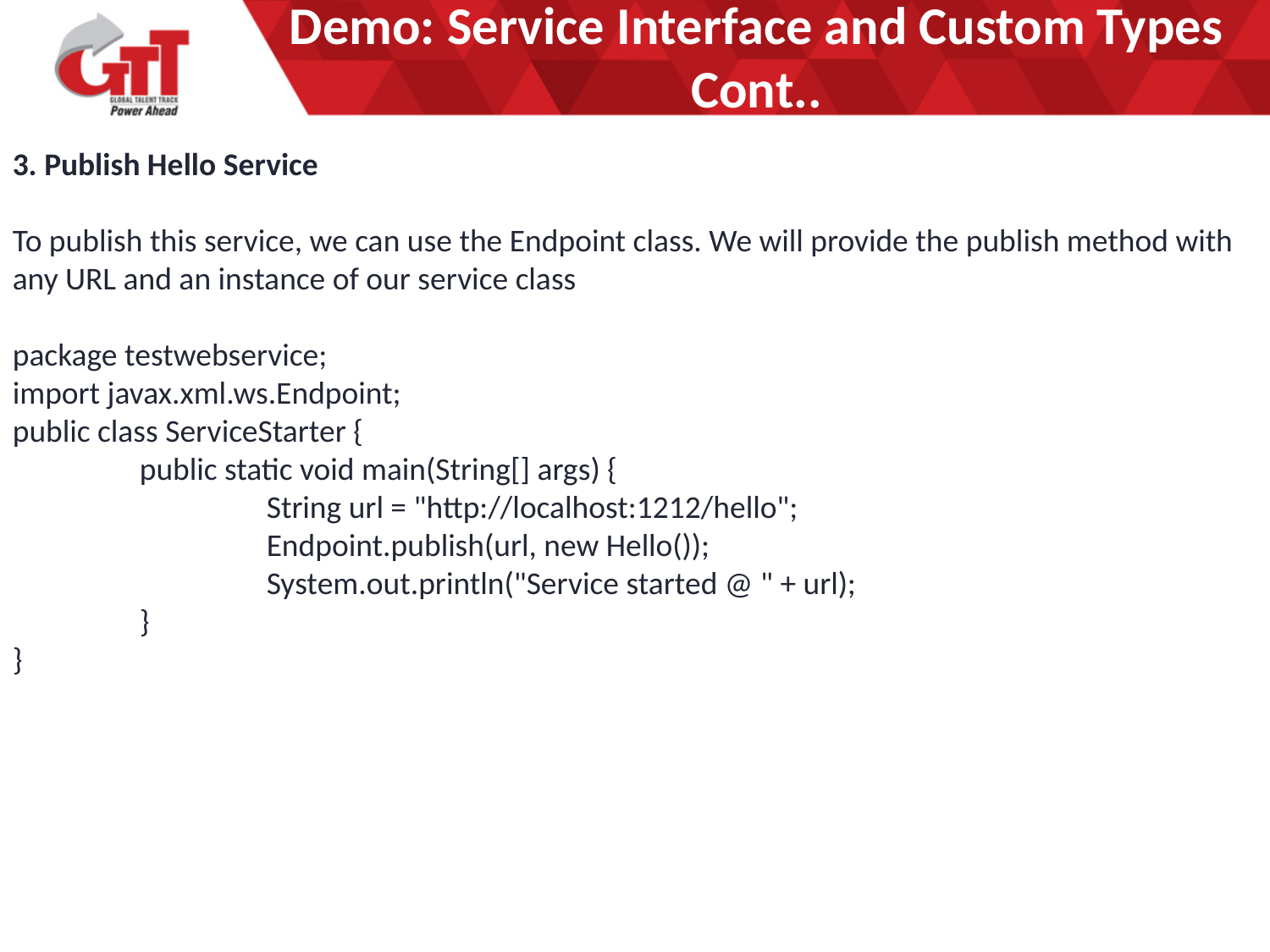

# Demo: Service Interface and Custom Types Cont..
3. Publish Hello Service

To publish this service, we can use the Endpoint class. We will provide the publish method with any URL and an instance of our service class

package testwebservice;
import javax.xml.ws.Endpoint;
public class ServiceStarter {
	public static void main(String[] args) {
		String url = "http://localhost:1212/hello";
		Endpoint.publish(url, new Hello());
		System.out.println("Service started @ " + url);
	}
}